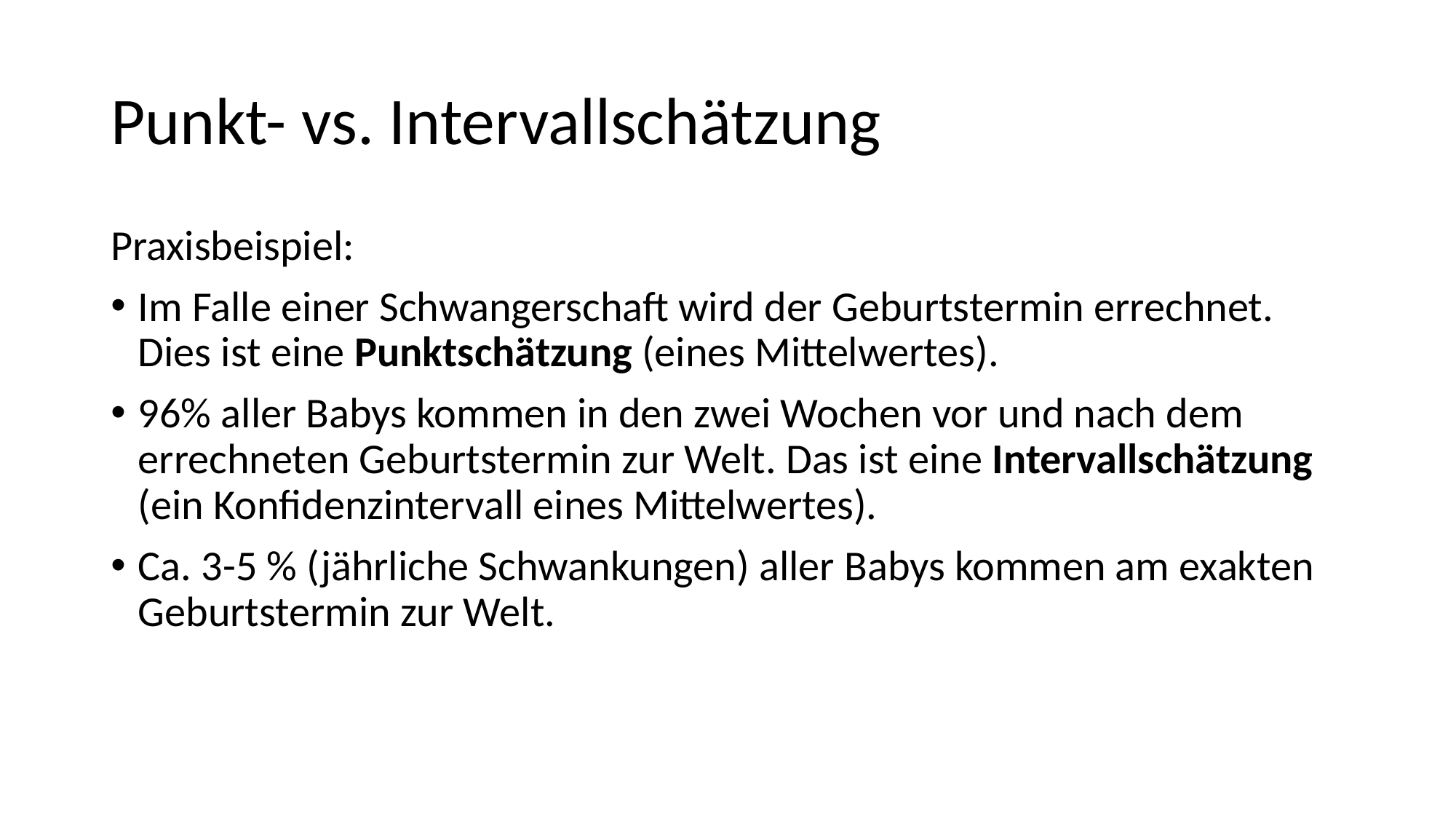

# Punkt- vs. Intervallschätzung
Praxisbeispiel:
Im Falle einer Schwangerschaft wird der Geburtstermin errechnet. Dies ist eine Punktschätzung (eines Mittelwertes).
96% aller Babys kommen in den zwei Wochen vor und nach dem errechneten Geburtstermin zur Welt. Das ist eine Intervallschätzung (ein Konfidenzintervall eines Mittelwertes).
Ca. 3-5 % (jährliche Schwankungen) aller Babys kommen am exakten Geburtstermin zur Welt.